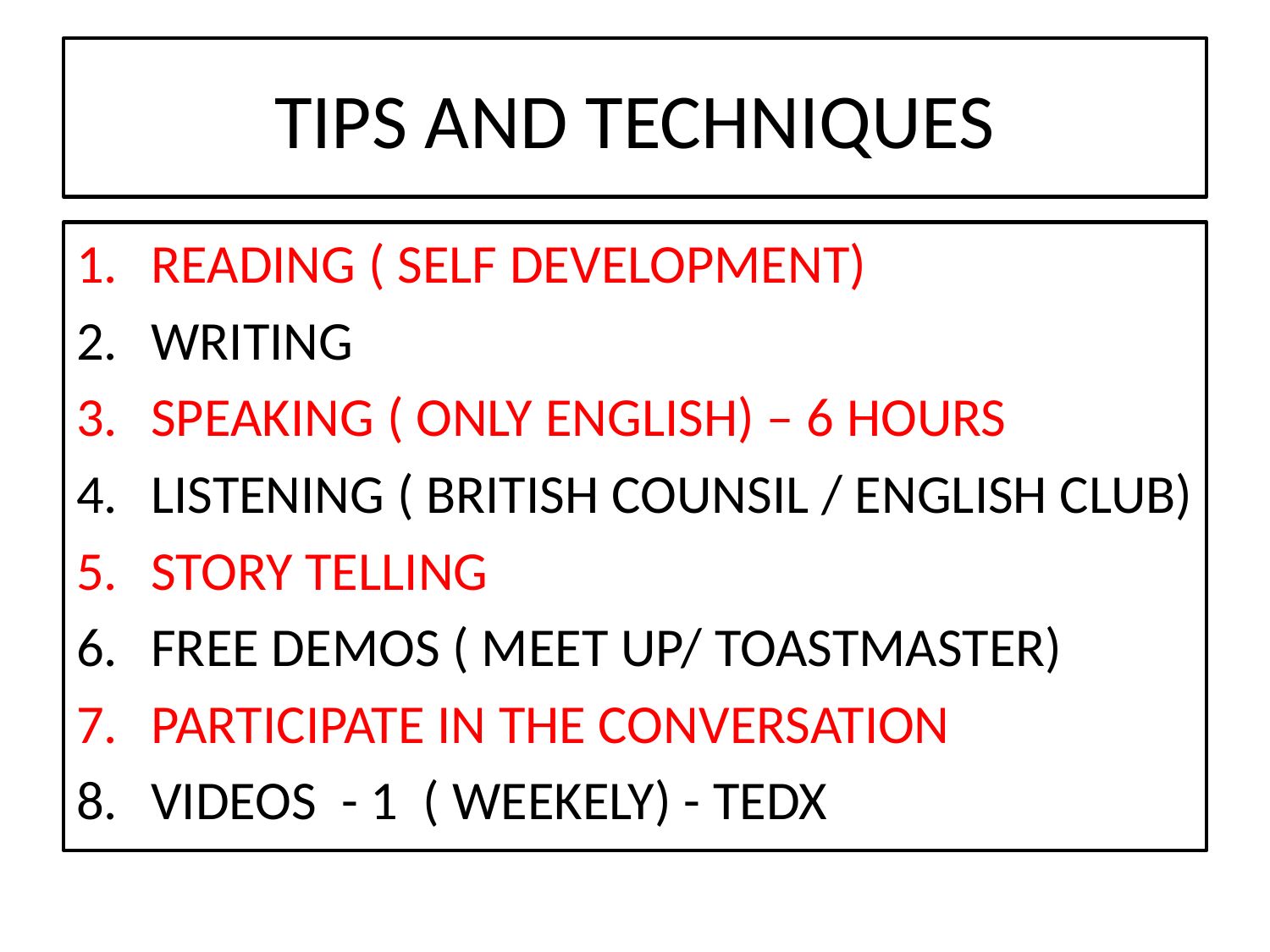

# TIPS AND TECHNIQUES
READING ( SELF DEVELOPMENT)
WRITING
SPEAKING ( ONLY ENGLISH) – 6 HOURS
LISTENING ( BRITISH COUNSIL / ENGLISH CLUB)
STORY TELLING
FREE DEMOS ( MEET UP/ TOASTMASTER)
PARTICIPATE IN THE CONVERSATION
VIDEOS  - 1  ( WEEKELY) - TEDX